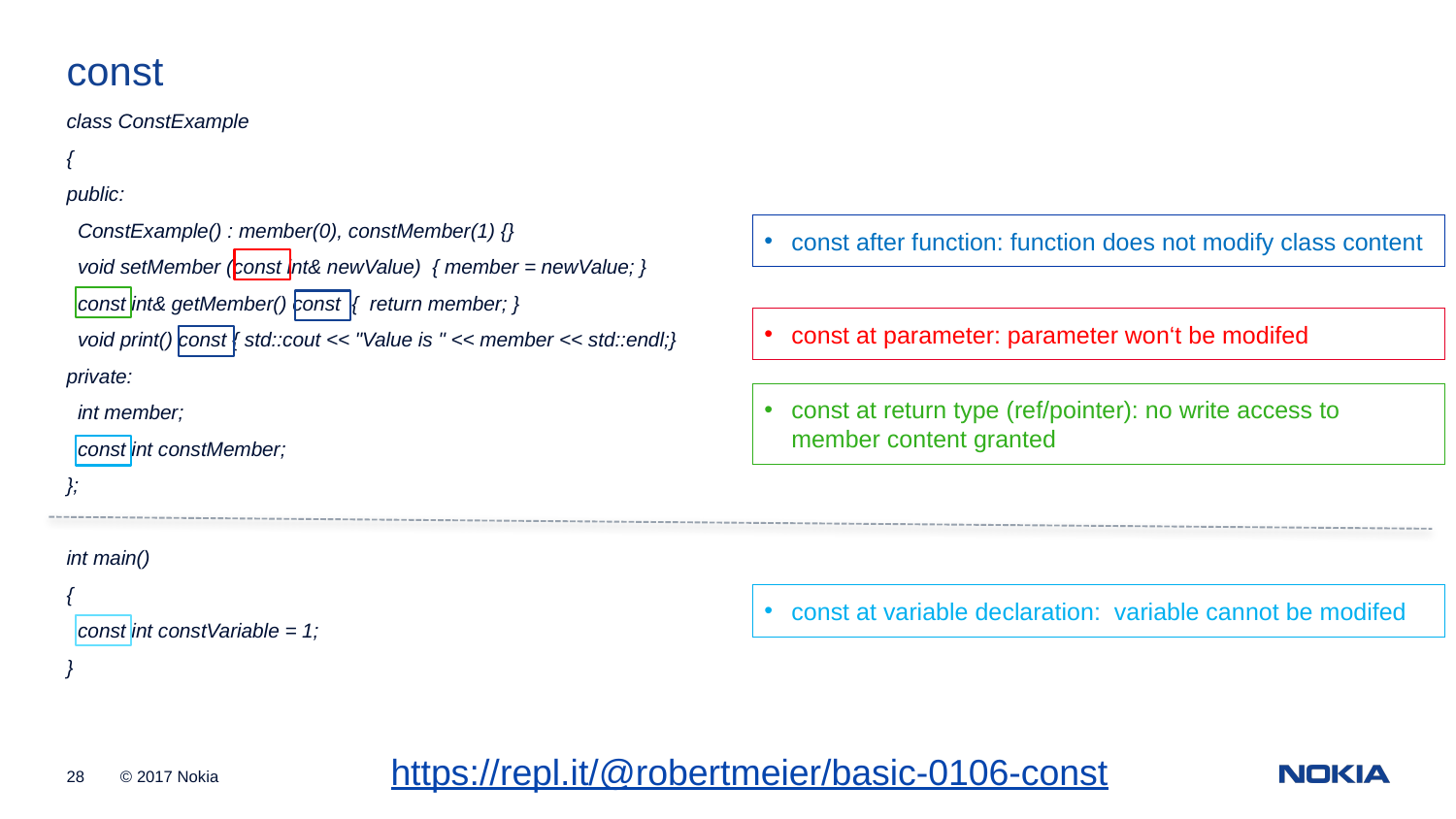

const
class ConstExample
{
public:
  ConstExample() : member(0), constMember(1) {}
  void setMember (const int& newValue)  { member = newValue; }
  const int& getMember() const  {  return member; }
  void print() const { std::cout << "Value is " << member << std::endl;}
private:
  int member;
  const int constMember;
};

int main()
{
  const int constVariable = 1;
}
const after function: function does not modify class content

const at parameter: parameter won‘t be modifed

const at return type (ref/pointer): no write access to member content granted

const at variable declaration:  variable cannot be modifed

https://repl.it/@robertmeier/basic-0106-const